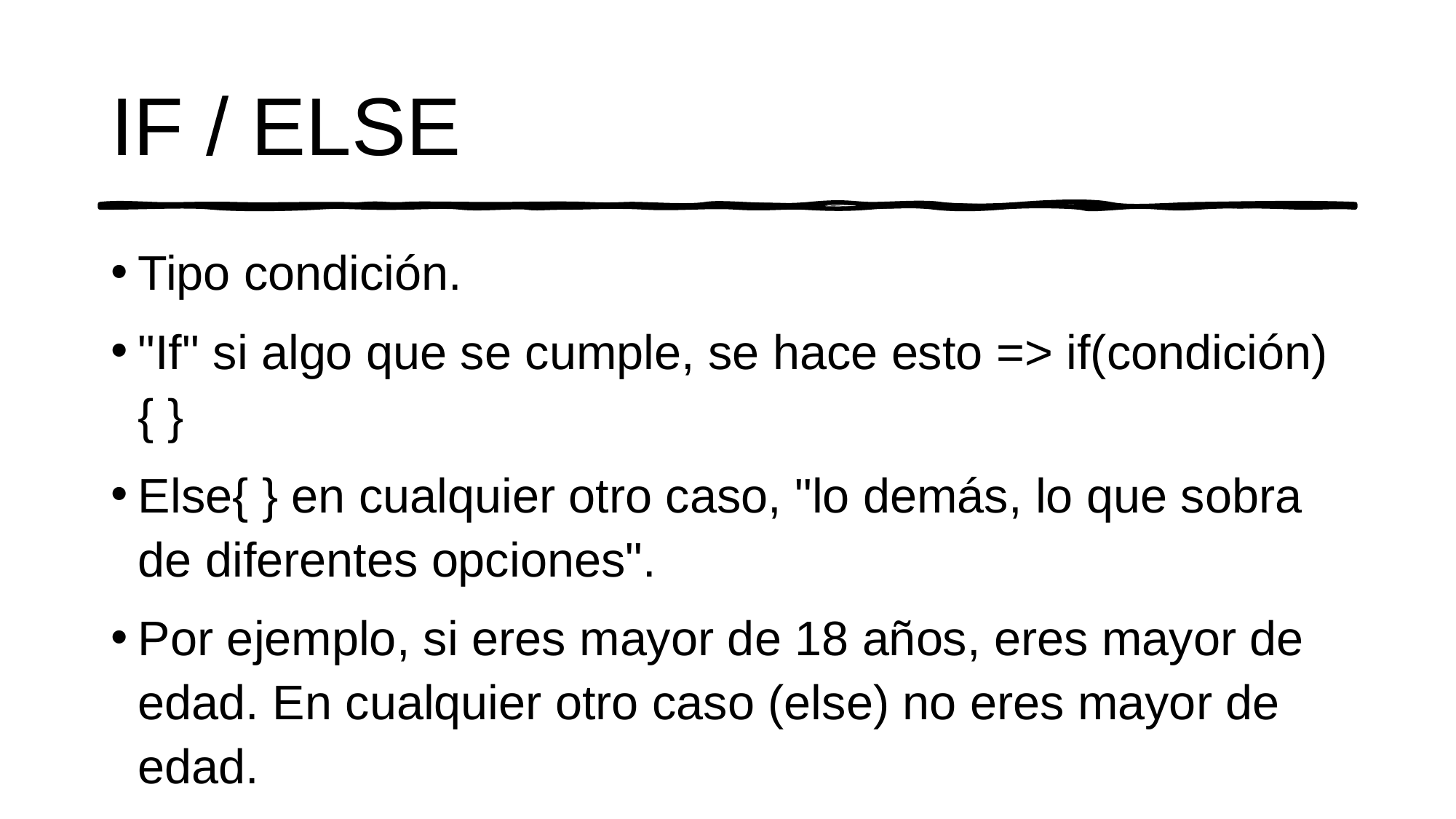

# IF / ELSE
Tipo condición.
"If" si algo que se cumple, se hace esto => if(condición){ }
Else{ } en cualquier otro caso, "lo demás, lo que sobra de diferentes opciones".
Por ejemplo, si eres mayor de 18 años, eres mayor de edad. En cualquier otro caso (else) no eres mayor de edad.
Puedes combinar "else if" para verificar si se cumple otra condición, cuando ya la anterior no se cumplió.
Puedes colocar varios "if" juntos, sin else, para ver si se cumplen varias condiciones a la vez.